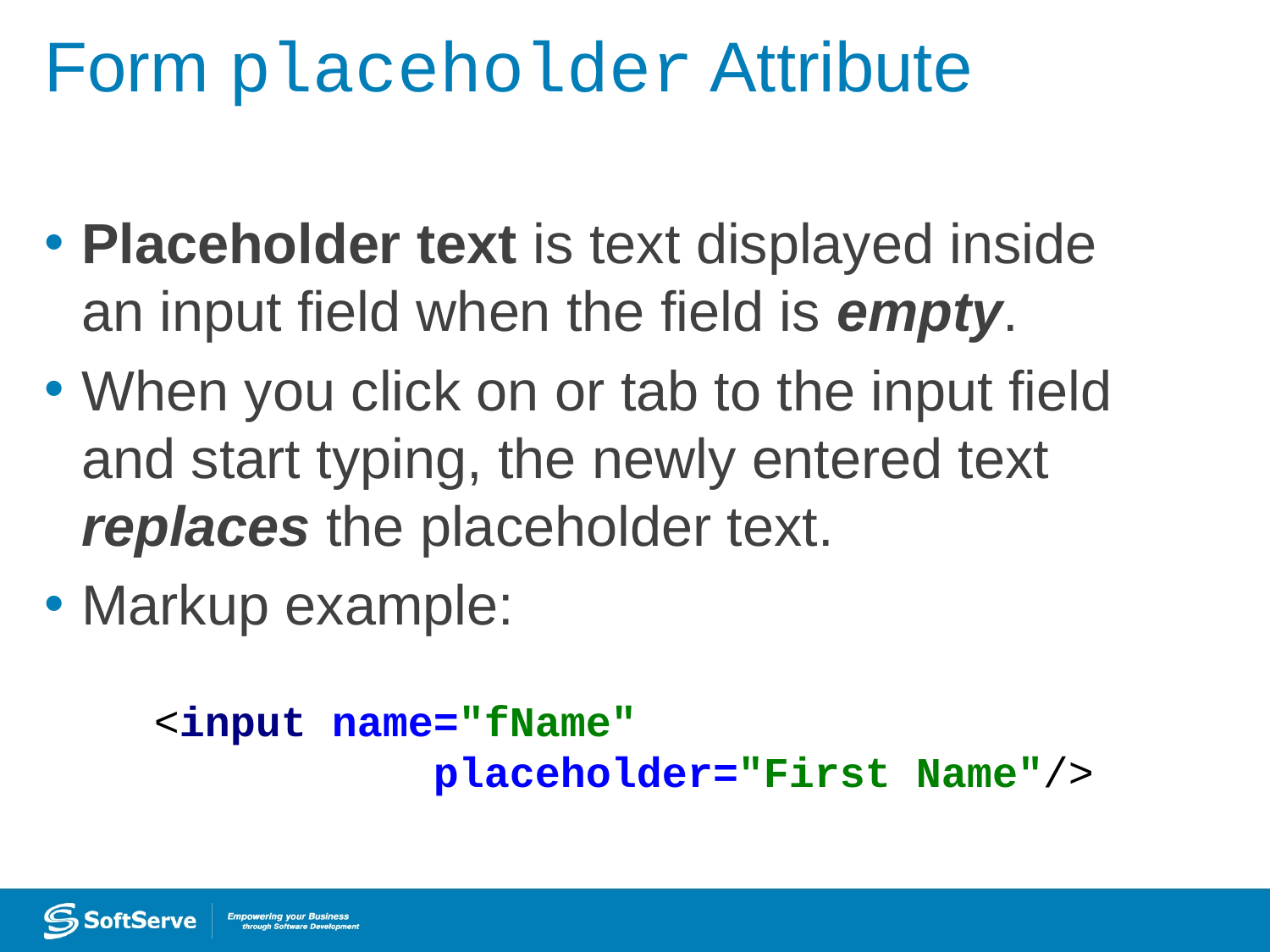

# Form placeholder Attribute
Placeholder text is text displayed inside an input field when the field is empty.
When you click on or tab to the input field and start typing, the newly entered text replaces the placeholder text.
Markup example:

<input name="fName"
           placeholder="First Name"/>